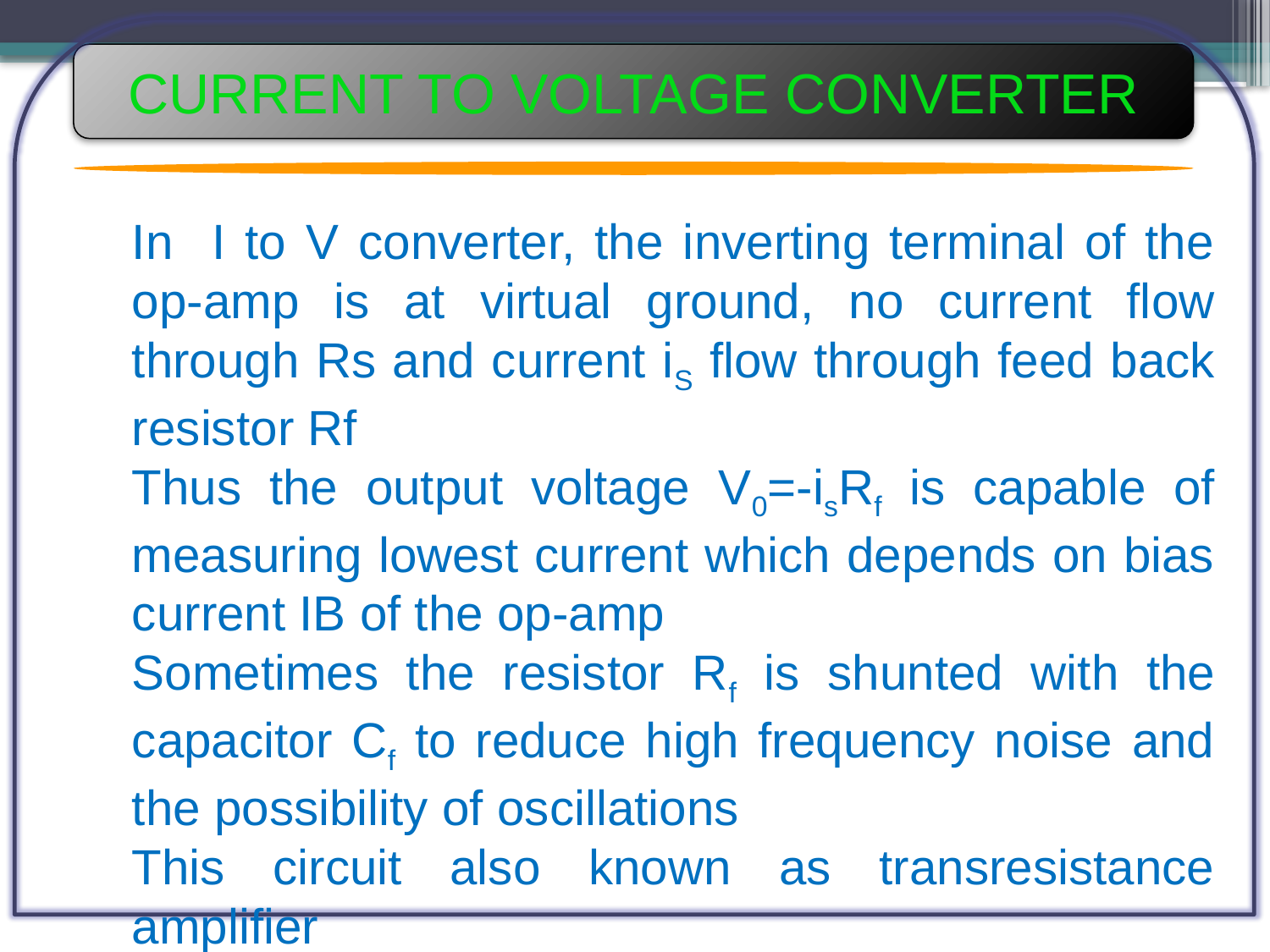

CURRENT TO VOLTAGE CONVERTER

In  I to V converter, the inverting terminal of the op-amp is at virtual ground, no current flow through Rs and current iS flow through feed back resistor Rf
Thus the output voltage V0=-isRf is capable of measuring lowest current which depends on bias current IB of the op-amp
Sometimes the resistor Rf is shunted with the capacitor Cf to reduce high frequency noise and the possibility of oscillations
This circuit also known as transresistance amplifier